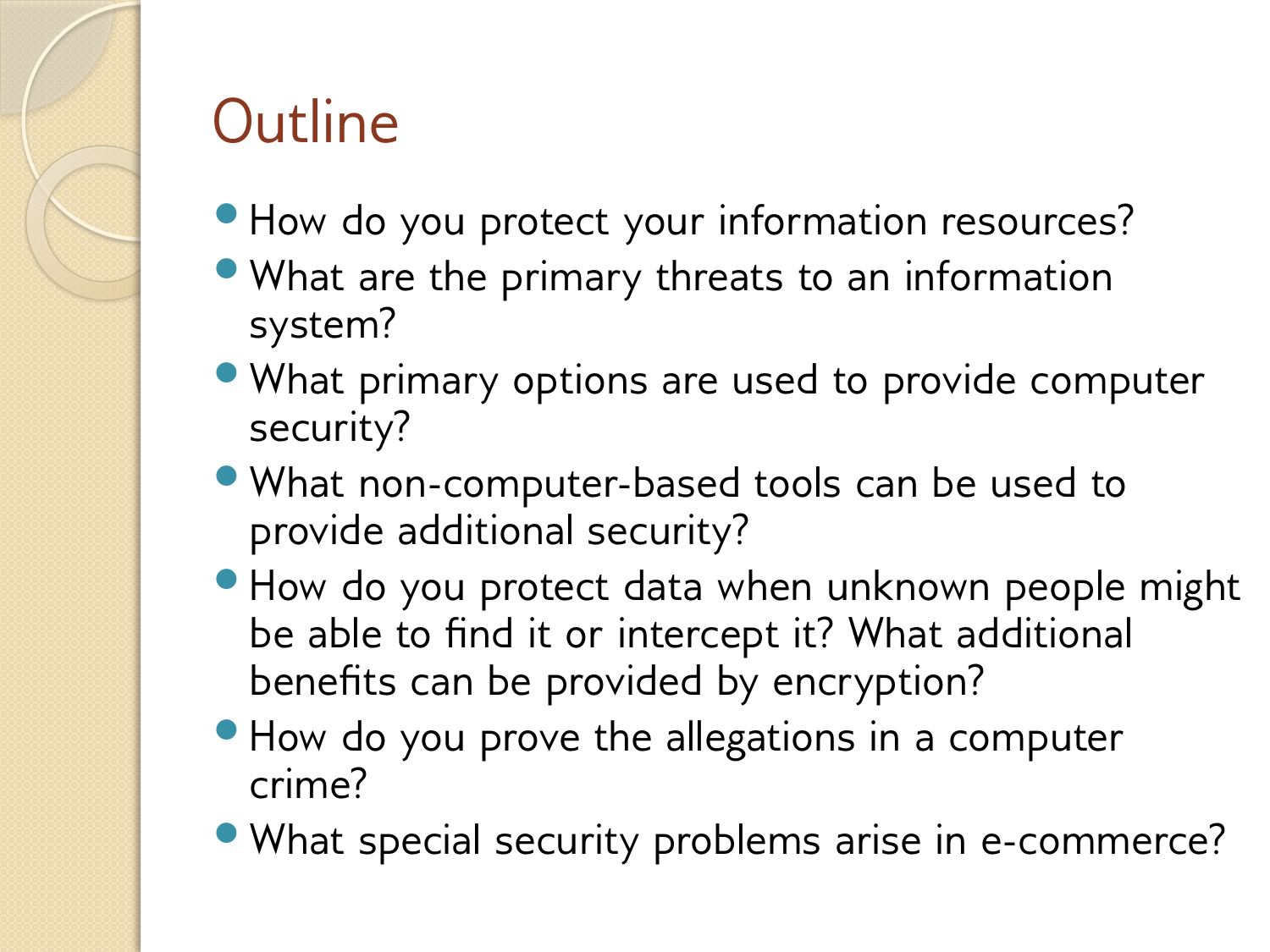

# Outline
How do you protect your information resources?
What are the primary threats to an information system?
What primary options are used to provide computer security?
What non-computer-based tools can be used to provide additional security?
How do you protect data when unknown people might be able to find it or intercept it? What additional benefits can be provided by encryption?
How do you prove the allegations in a computer crime?
What special security problems arise in e-commerce?